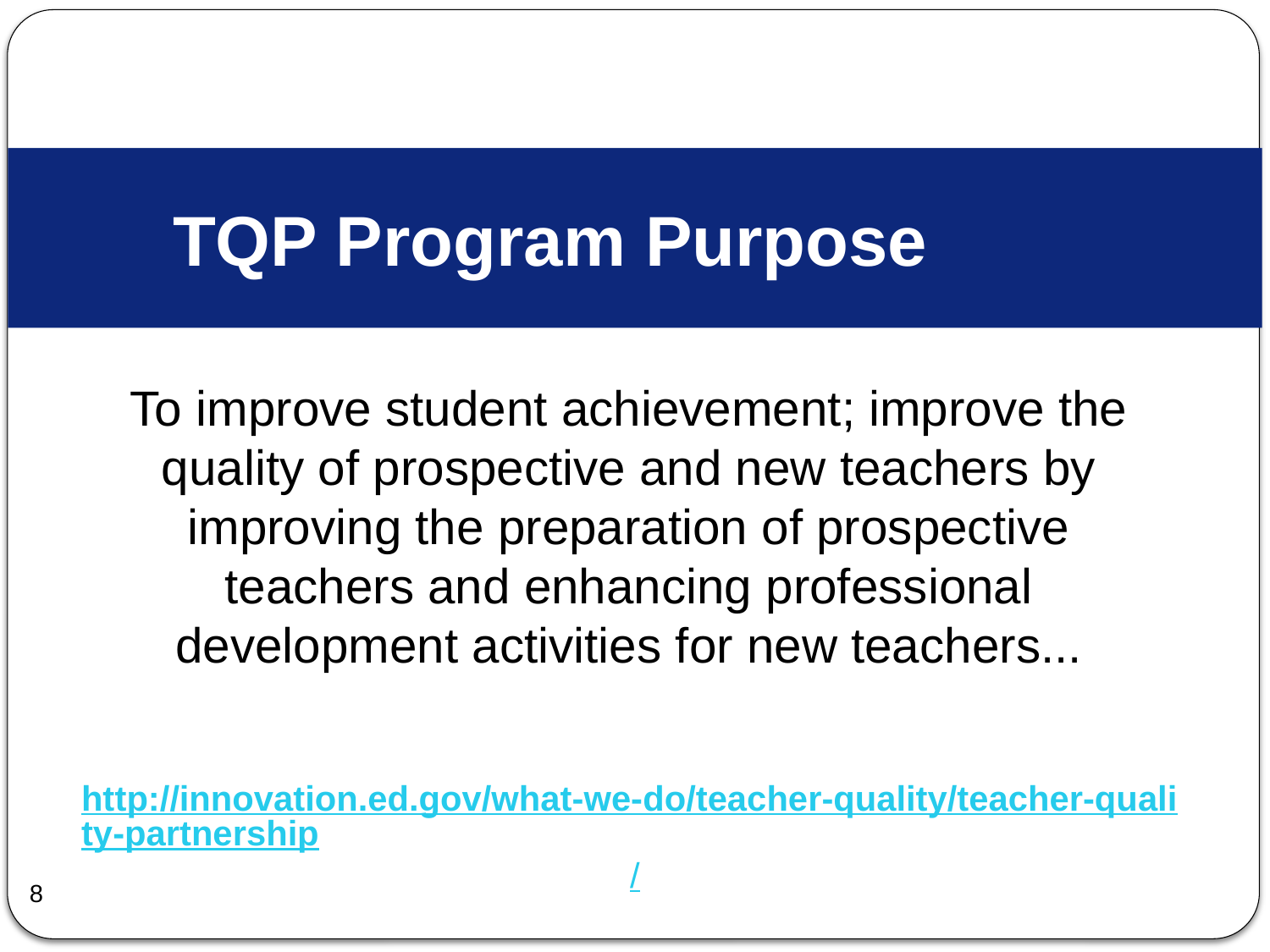

TQP Program Purpose
To improve student achievement; improve the quality of prospective and new teachers by improving the preparation of prospective teachers and enhancing professional development activities for new teachers...
http://innovation.ed.gov/what-we-do/teacher-quality/teacher-quality-partnership/
8